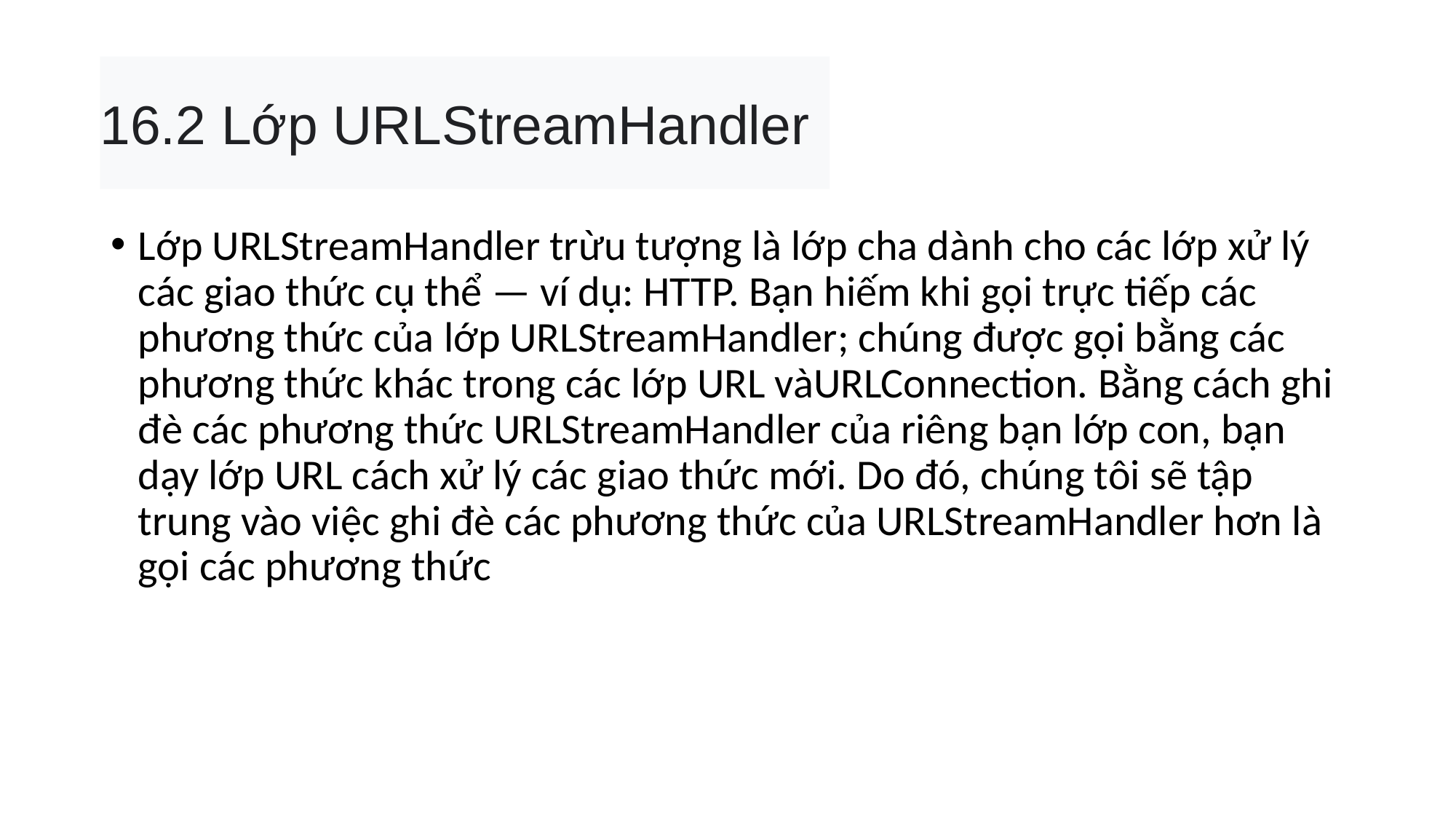

# 16.2 Lớp URLStreamHandler
Lớp URLStreamHandler trừu tượng là lớp cha dành cho các lớp xử lý các giao thức cụ thể — ví dụ: HTTP. Bạn hiếm khi gọi trực tiếp các phương thức của lớp URLStreamHandler; chúng được gọi bằng các phương thức khác trong các lớp URL vàURLConnection. Bằng cách ghi đè các phương thức URLStreamHandler của riêng bạn lớp con, bạn dạy lớp URL cách xử lý các giao thức mới. Do đó, chúng tôi sẽ tập trung vào việc ghi đè các phương thức của URLStreamHandler hơn là gọi các phương thức